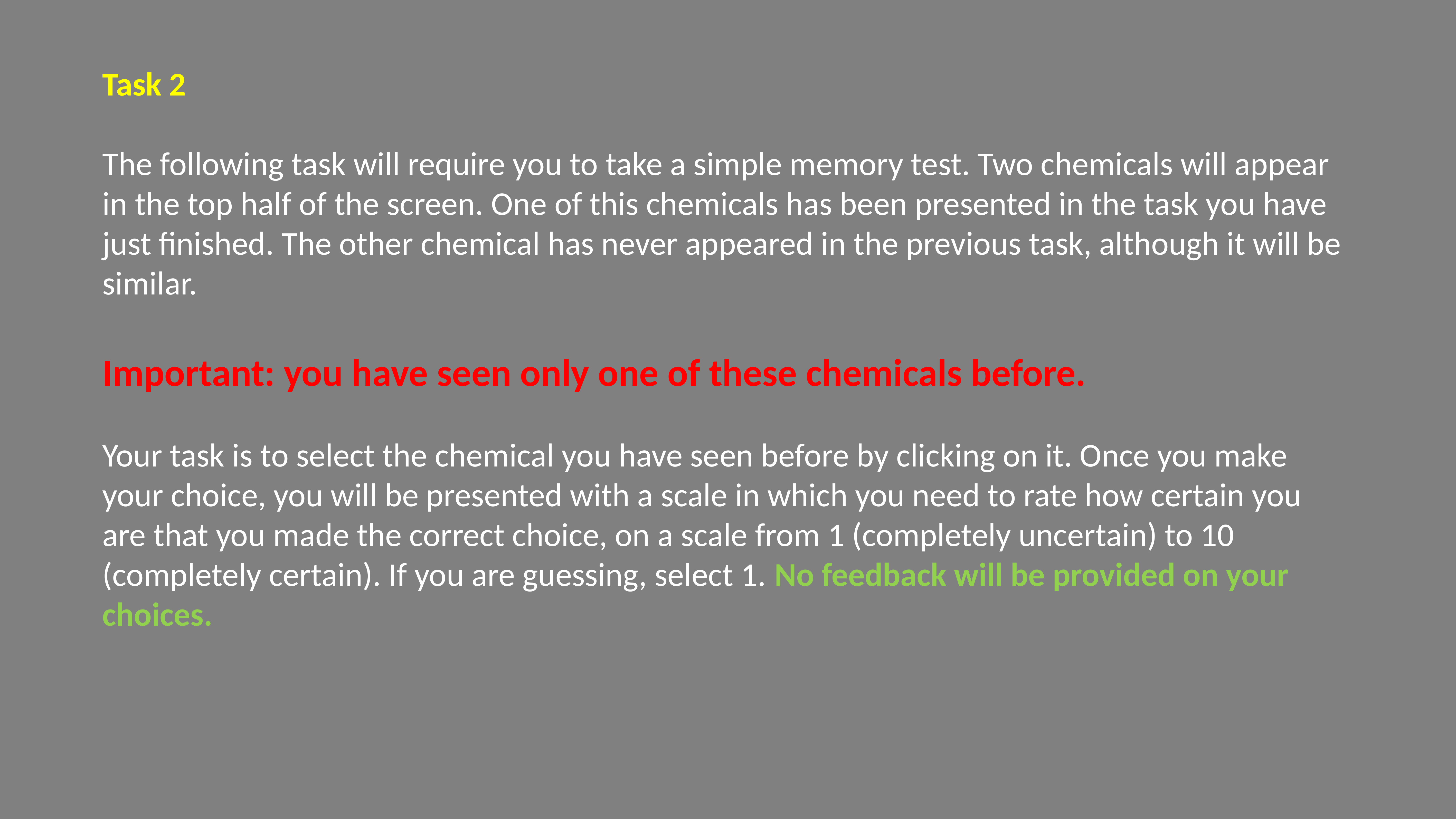

Task 2

The following task will require you to take a simple memory test. Two chemicals will appear in the top half of the screen. One of this chemicals has been presented in the task you have just finished. The other chemical has never appeared in the previous task, although it will be similar.

Important: you have seen only one of these chemicals before.

Your task is to select the chemical you have seen before by clicking on it. Once you make your choice, you will be presented with a scale in which you need to rate how certain you are that you made the correct choice, on a scale from 1 (completely uncertain) to 10 (completely certain). If you are guessing, select 1. No feedback will be provided on your choices.